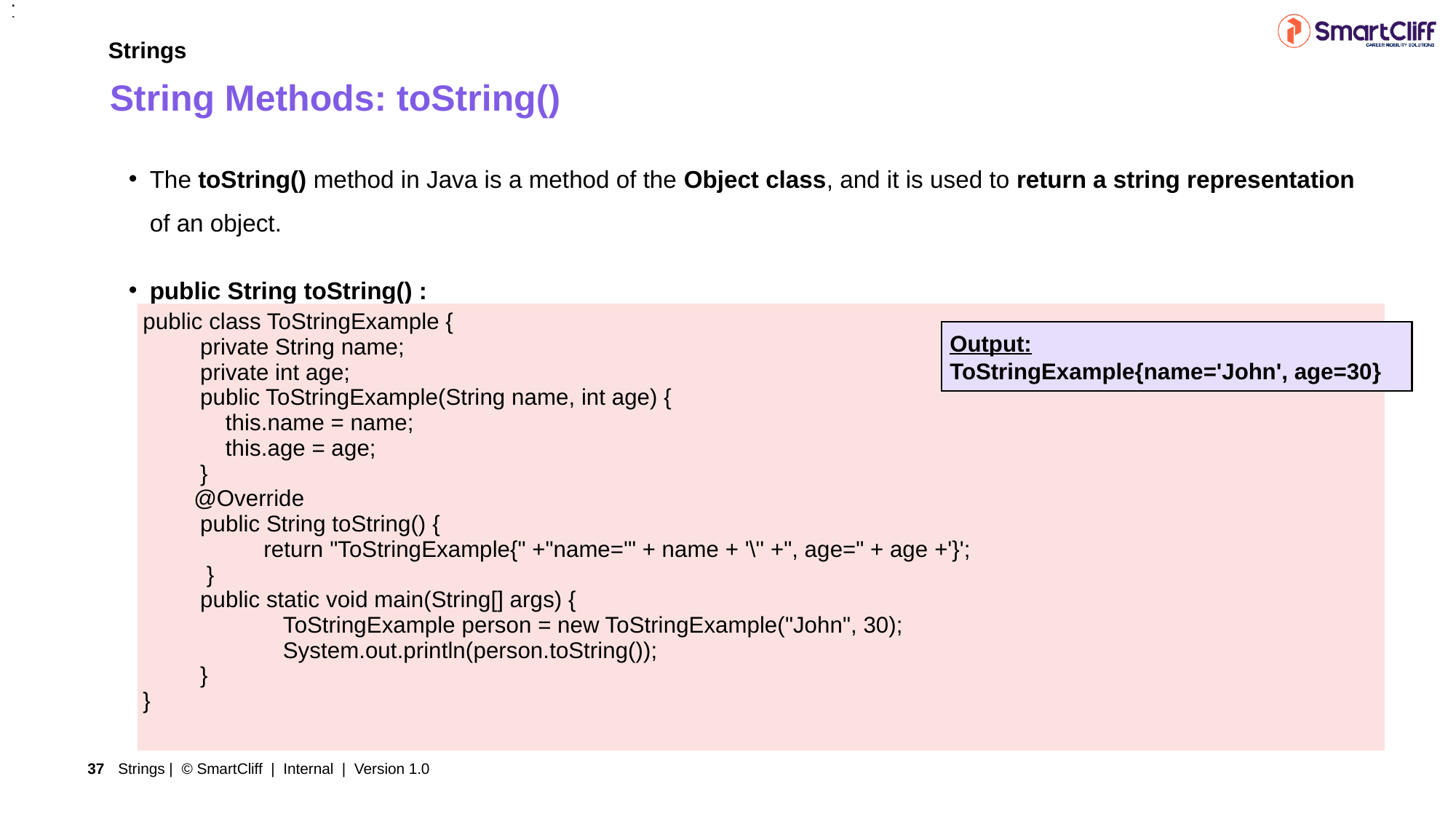

.
.

Strings
String Methods: toString()
The toString() method in Java is a method of the Object class, and it is used to return a string representation of an object.
public String toString() :
| public class ToStringExample { private String name; private int age; public ToStringExample(String name, int age) { this.name = name; this.age = age; } @Override public String toString() { return "ToStringExample{" +"name='" + name + '\'' +", age=" + age +'}'; } public static void main(String[] args) { ToStringExample person = new ToStringExample("John", 30); System.out.println(person.toString()); } } |
| --- |
Output:
ToStringExample{name='John', age=30}
Strings |  © SmartCliff  |  Internal  |  Version 1.0
37